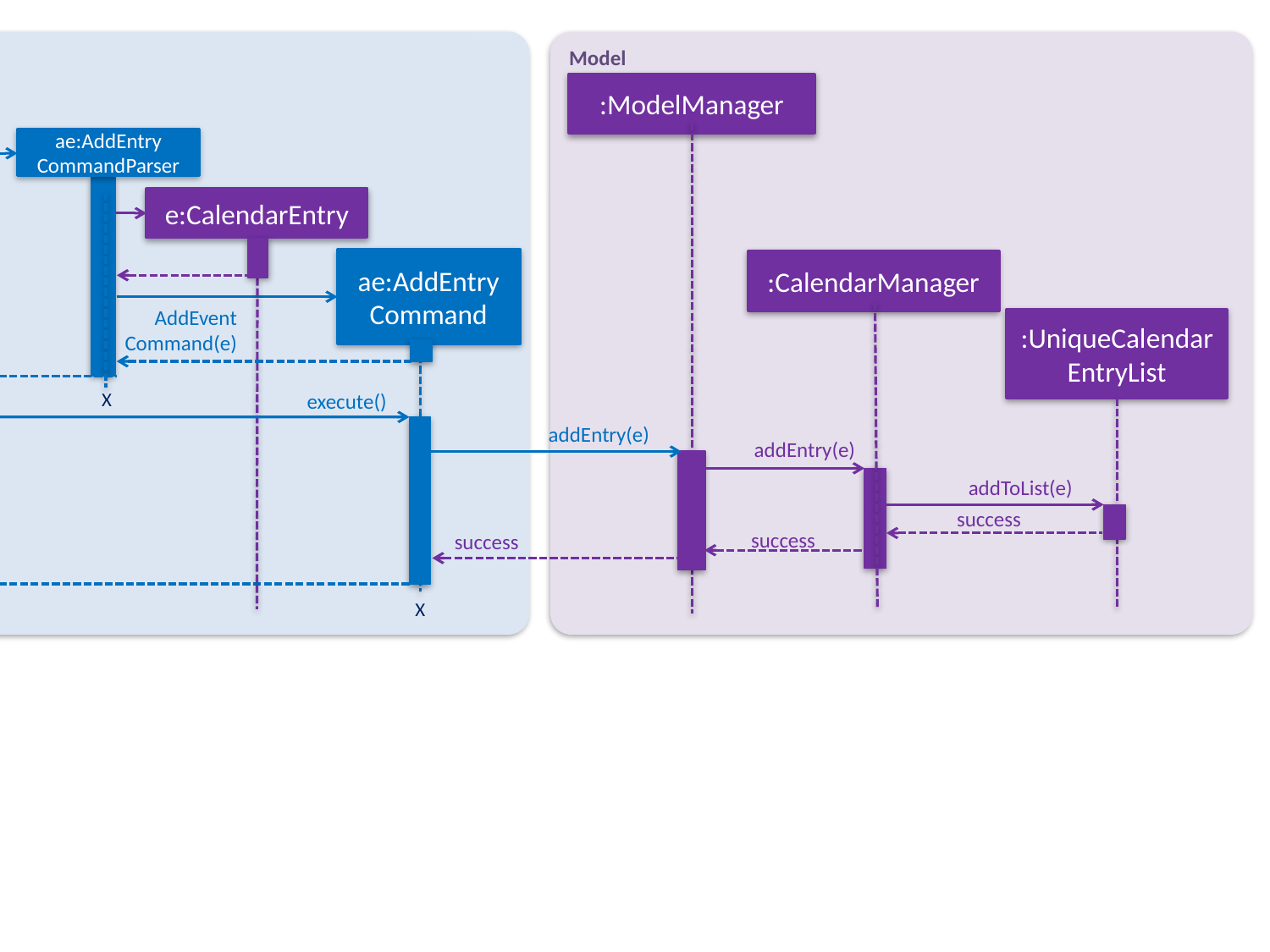

Logic
Model
:ModelManager
ae:AddEntry
CommandParser

e:CalendarEntry

ae:AddEntry
Command
:CalendarManager
AddEvent
Command(e)
:UniqueCalendarEntryList

X
execute()

addEntry(e)
addEntry(e)

addToList(e)

success
success
success
result
X